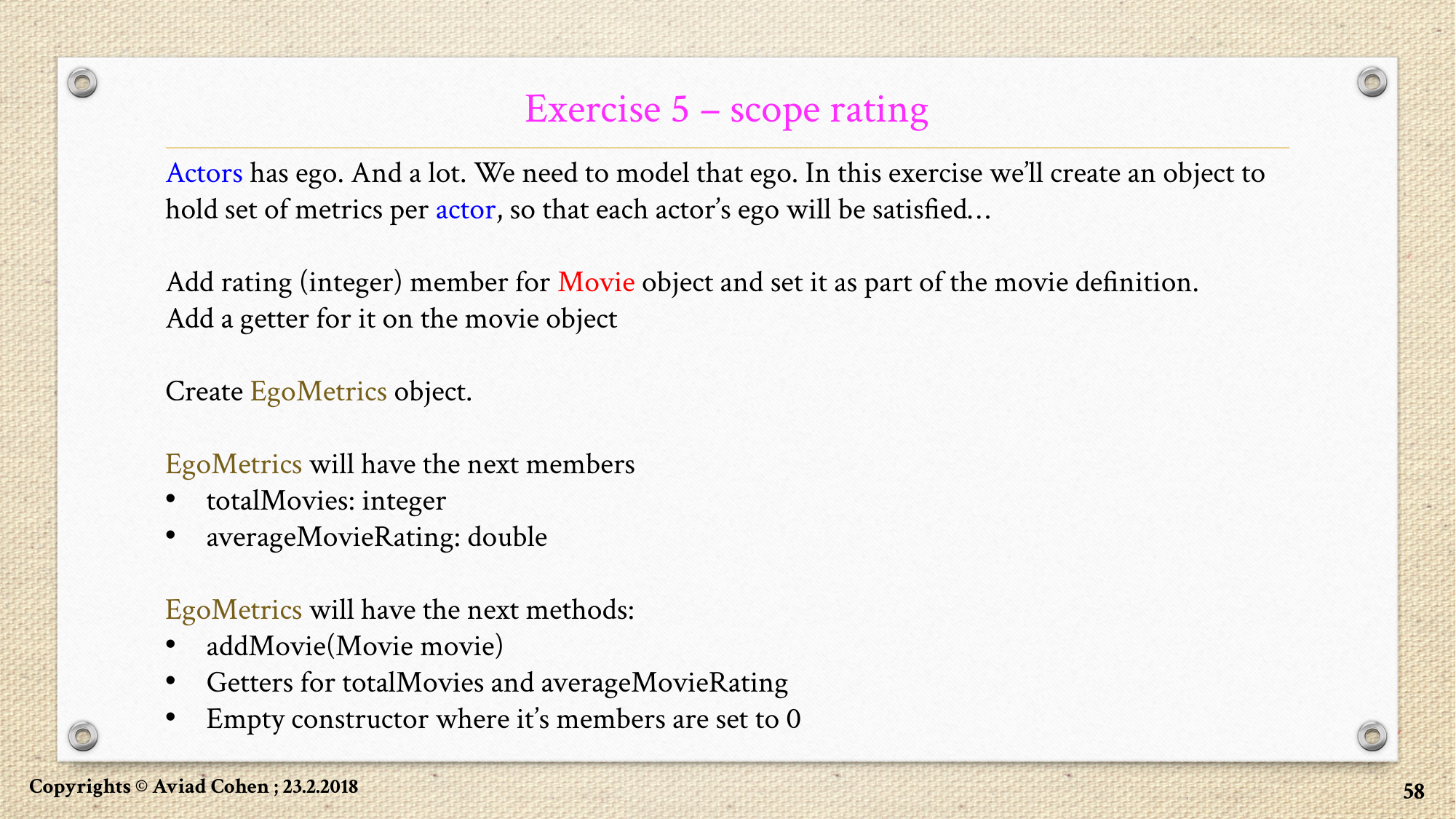

# Exercise 5 – scope rating
Actors has ego. And a lot. We need to model that ego. In this exercise we’ll create an object to hold set of metrics per actor, so that each actor’s ego will be satisfied…

Add rating (integer) member for Movie object and set it as part of the movie definition.
Add a getter for it on the movie object

Create EgoMetrics object.

EgoMetrics will have the next members
totalMovies: integer
averageMovieRating: double

EgoMetrics will have the next methods:
addMovie(Movie movie)
Getters for totalMovies and averageMovieRating
Empty constructor where it’s members are set to 0
Copyrights © Aviad Cohen ; 23.2.2018
58